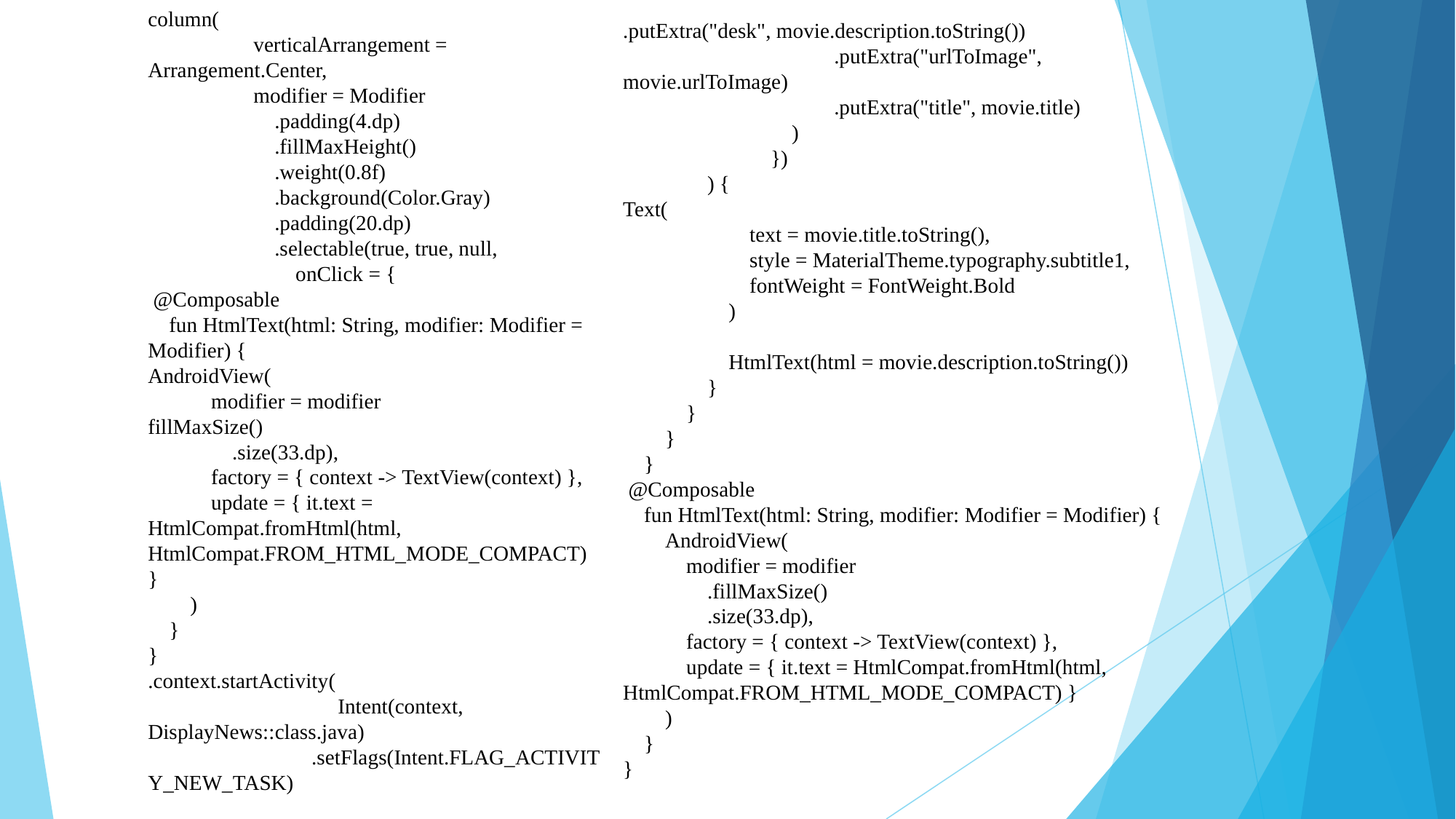

column(
                    verticalArrangement = Arrangement.Center,
                    modifier = Modifier
                        .padding(4.dp)
                        .fillMaxHeight()
                        .weight(0.8f)
                        .background(Color.Gray)
                        .padding(20.dp)
                        .selectable(true, true, null,
                            onClick = {
 @Composable
    fun HtmlText(html: String, modifier: Modifier = Modifier) {
AndroidView(
            modifier = modifier
fillMaxSize()
                .size(33.dp),
            factory = { context -> TextView(context) },
            update = { it.text = HtmlCompat.fromHtml(html, HtmlCompat.FROM_HTML_MODE_COMPACT) }
        )
    }
}
.context.startActivity(
                                    Intent(context, DisplayNews::class.java)
                               .setFlags(Intent.FLAG_ACTIVITY_NEW_TASK)

.putExtra("desk", movie.description.toString())
                                        .putExtra("urlToImage", movie.urlToImage)
                                        .putExtra("title", movie.title)
                                )
                            })
                ) {
Text(
                        text = movie.title.toString(),
                        style = MaterialTheme.typography.subtitle1,
                        fontWeight = FontWeight.Bold
                    )

                    HtmlText(html = movie.description.toString())
                }
            }
        }
    }
 @Composable
    fun HtmlText(html: String, modifier: Modifier = Modifier) {
        AndroidView(
            modifier = modifier
                .fillMaxSize()
                .size(33.dp),
            factory = { context -> TextView(context) },
            update = { it.text = HtmlCompat.fromHtml(html, HtmlCompat.FROM_HTML_MODE_COMPACT) }
        )
    }
}